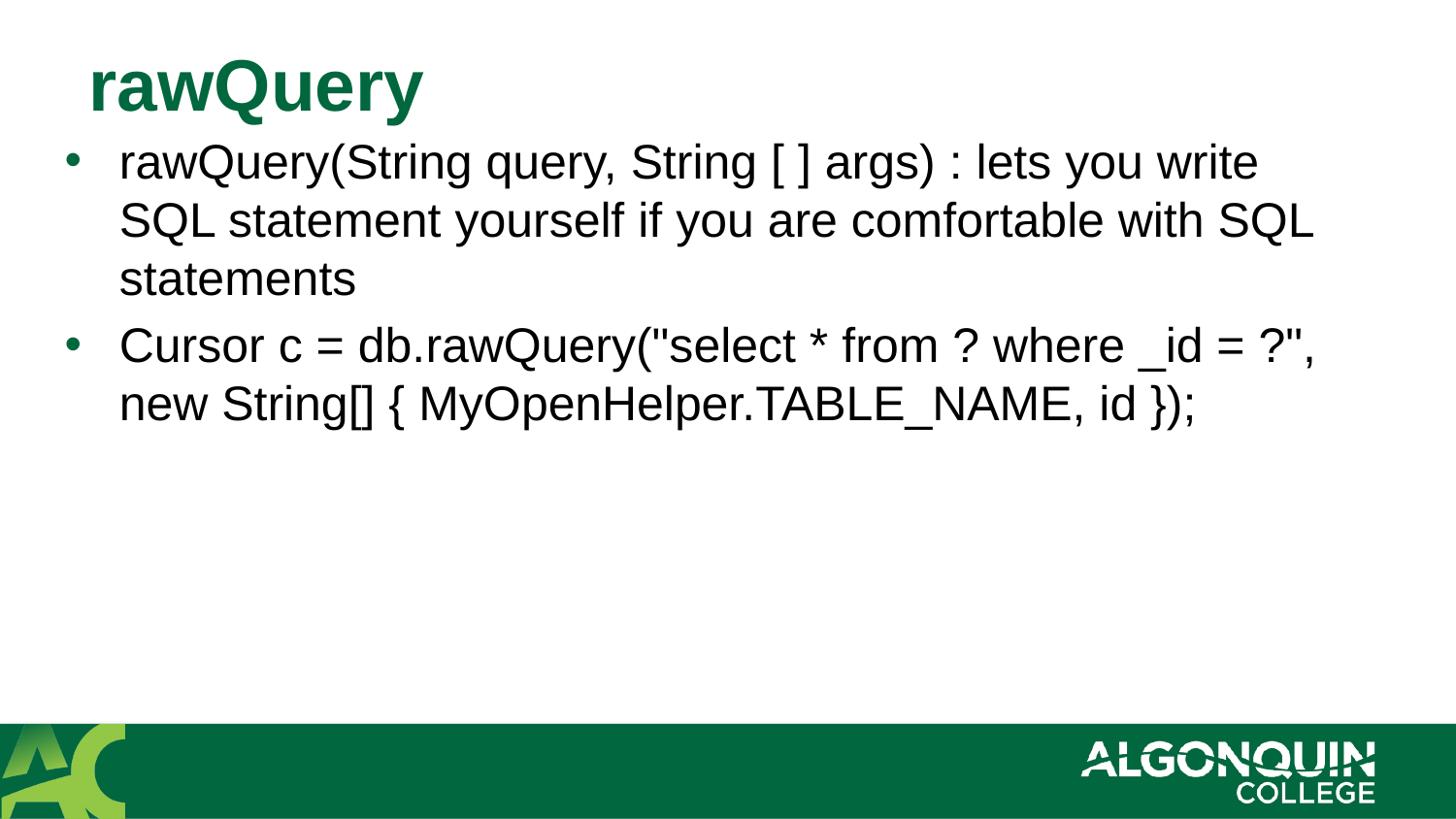

# rawQuery
rawQuery(String query, String [ ] args) : lets you write SQL statement yourself if you are comfortable with SQL statements
Cursor c = db.rawQuery("select * from ? where _id = ?", new String[] { MyOpenHelper.TABLE_NAME, id });